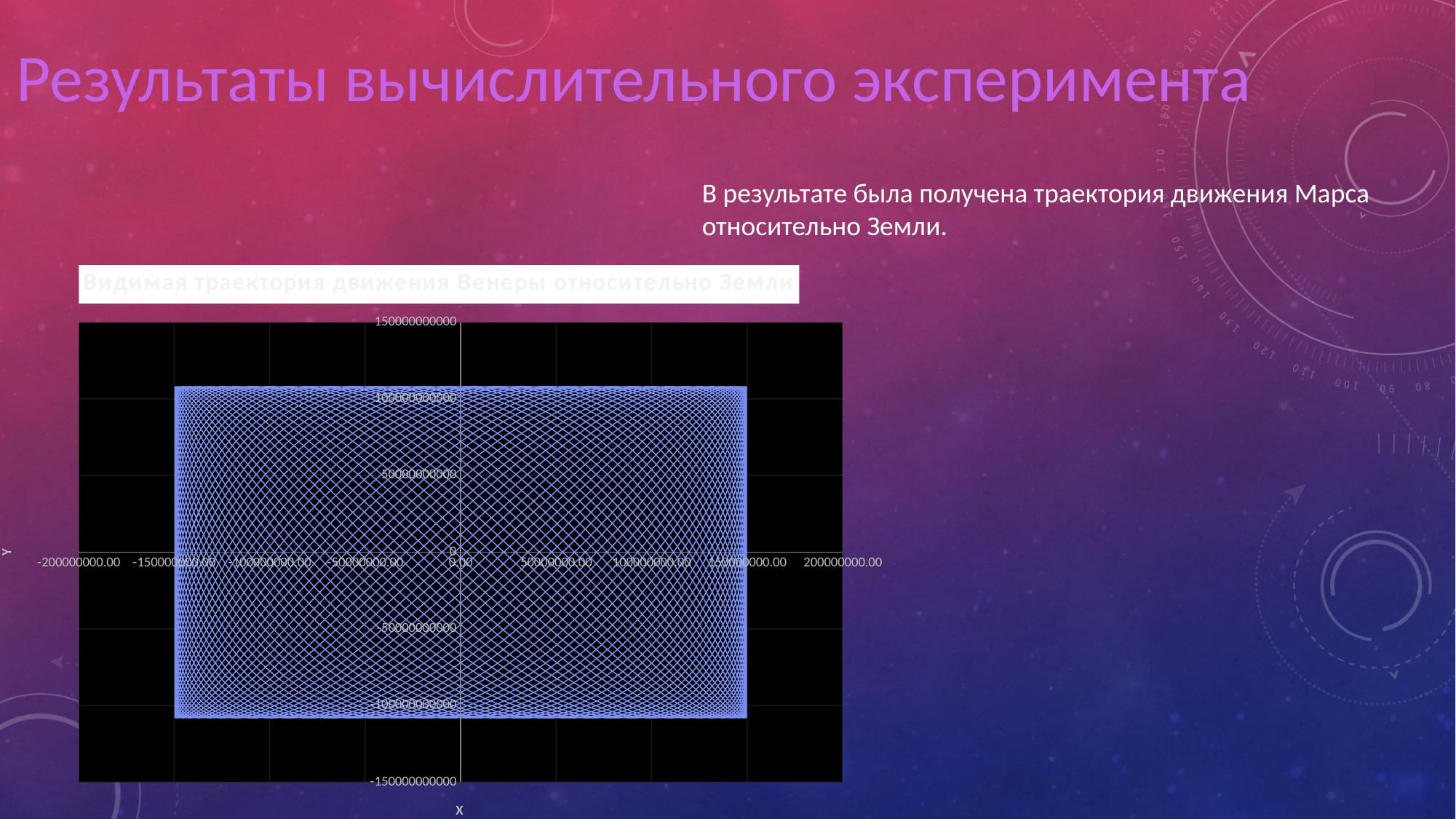

Результаты вычислительного эксперимента
В результате была получена траектория движения Марса относительно Земли.

### Chart: Видимая траектория движения Венеры относительно Земли

| Category |  |
|---|---|